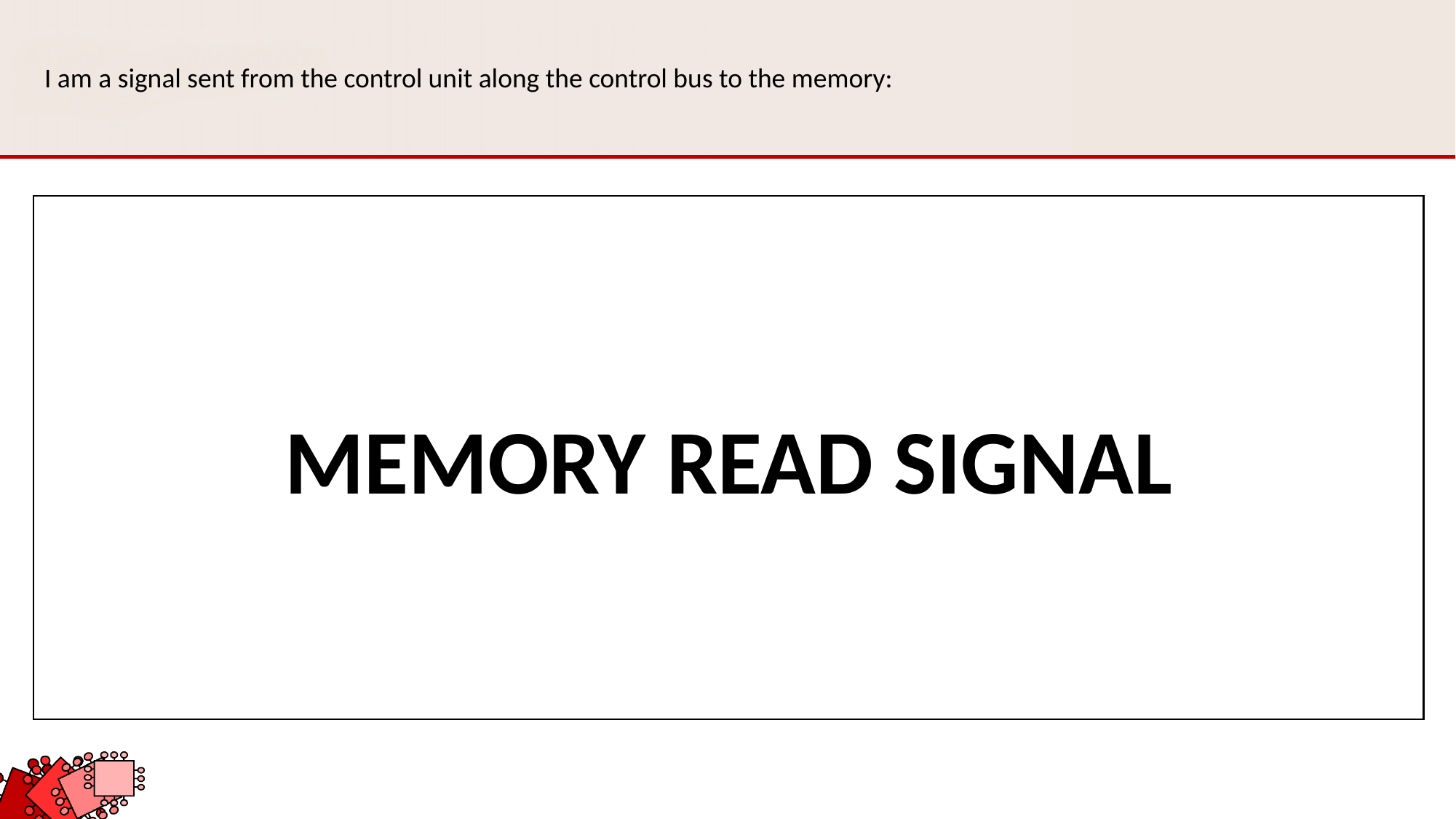

I am a signal sent from the control unit along the control bus to the memory:
MEMORY READ SIGNAL